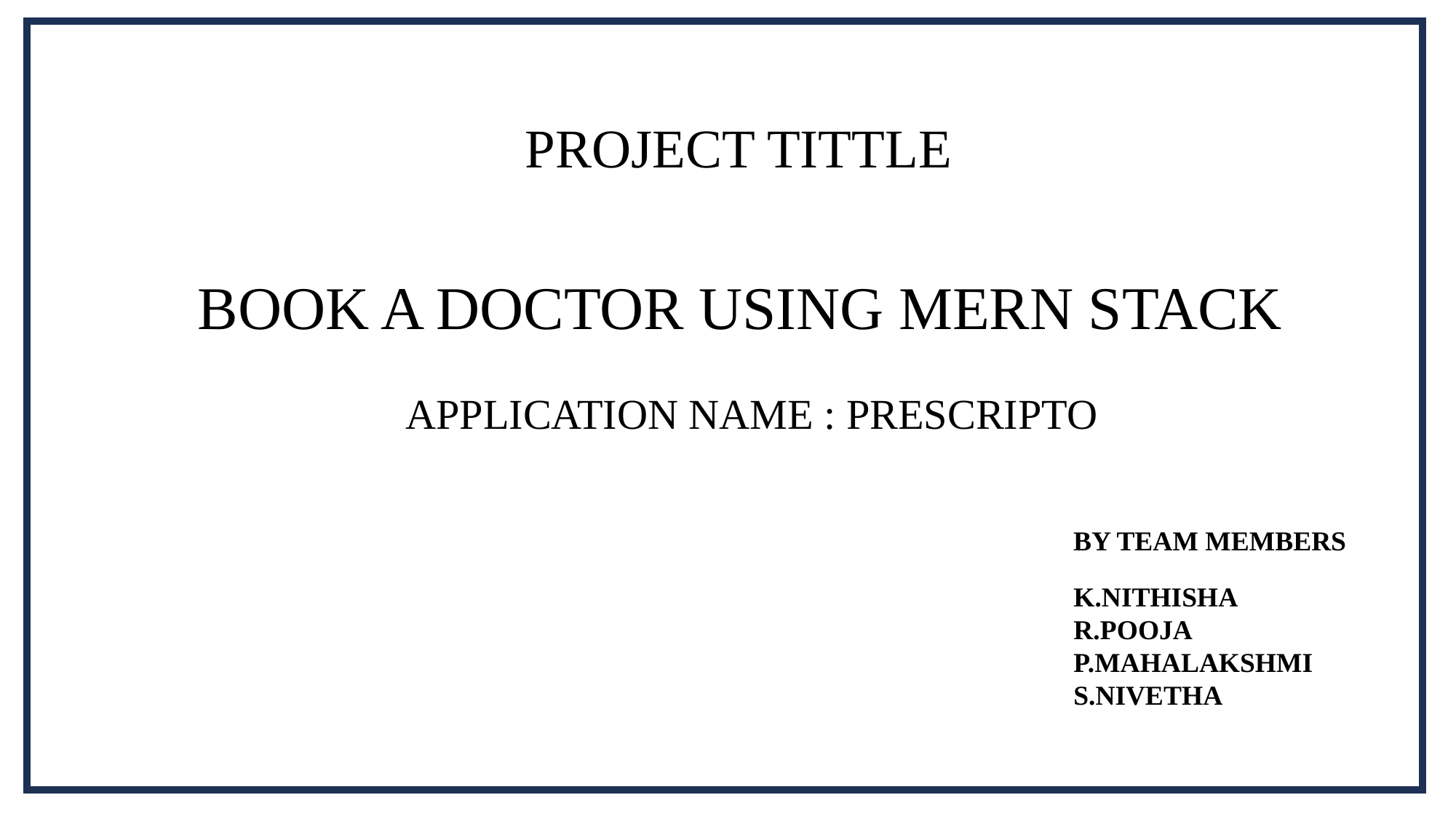

BOOK A DOCTOR USING MERN STACK

PROJECT TITTLE
APPLICATION NAME : PRESCRIPTO

BY TEAM MEMBERS
K.NITHISHA
R.POOJA
P.MAHALAKSHMI
S.NIVETHA